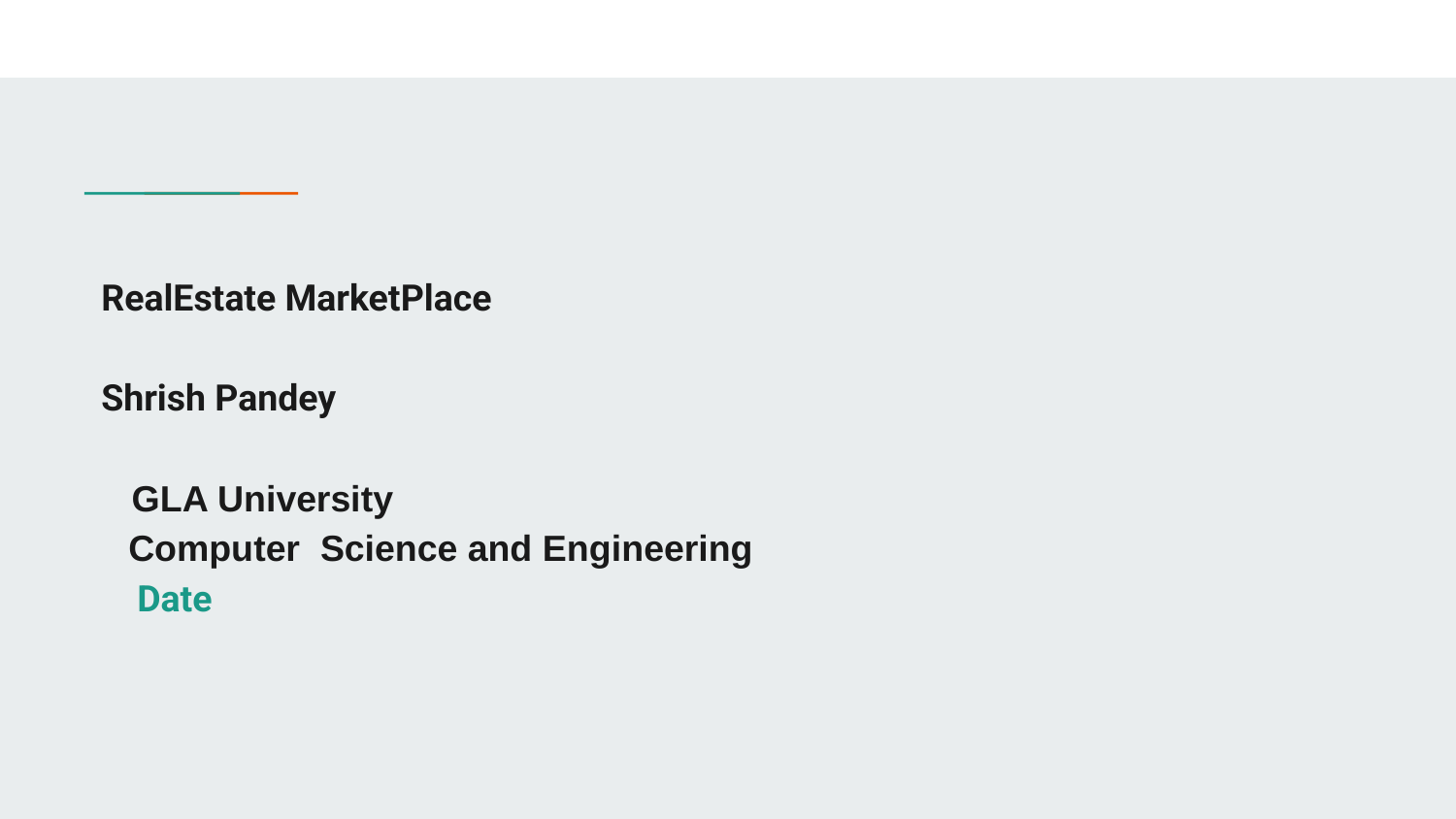

# RealEstate MarketPlace Shrish Pandey GLA University Computer  Science and Engineering Date